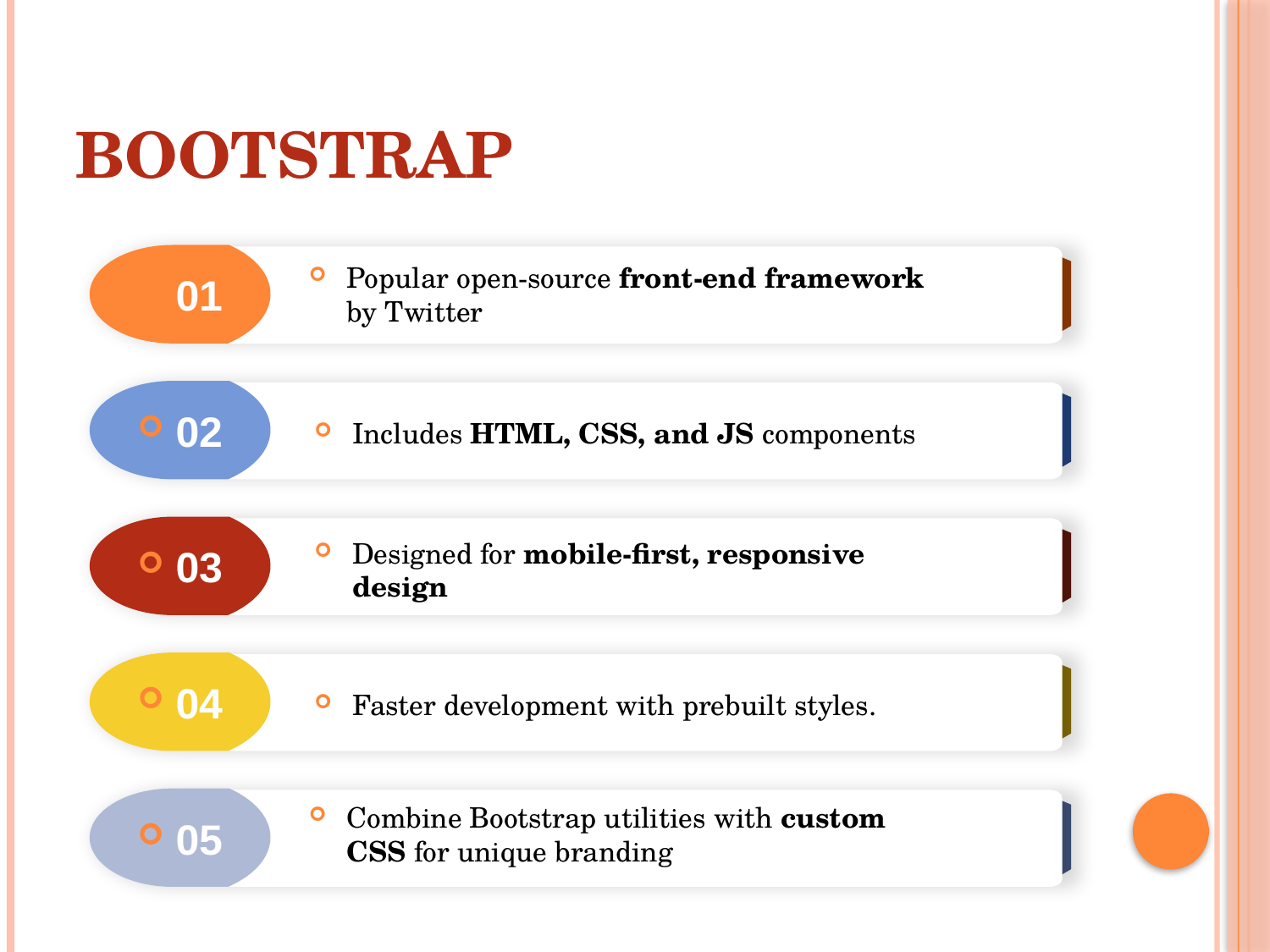

# BOOTSTRAP
01

Popular open-source front-end framework by Twitter

02

Includes HTML, CSS, and JS components
03

Designed for mobile-first, responsive design
04

Faster development with prebuilt styles.
05

Combine Bootstrap utilities with custom CSS for unique branding